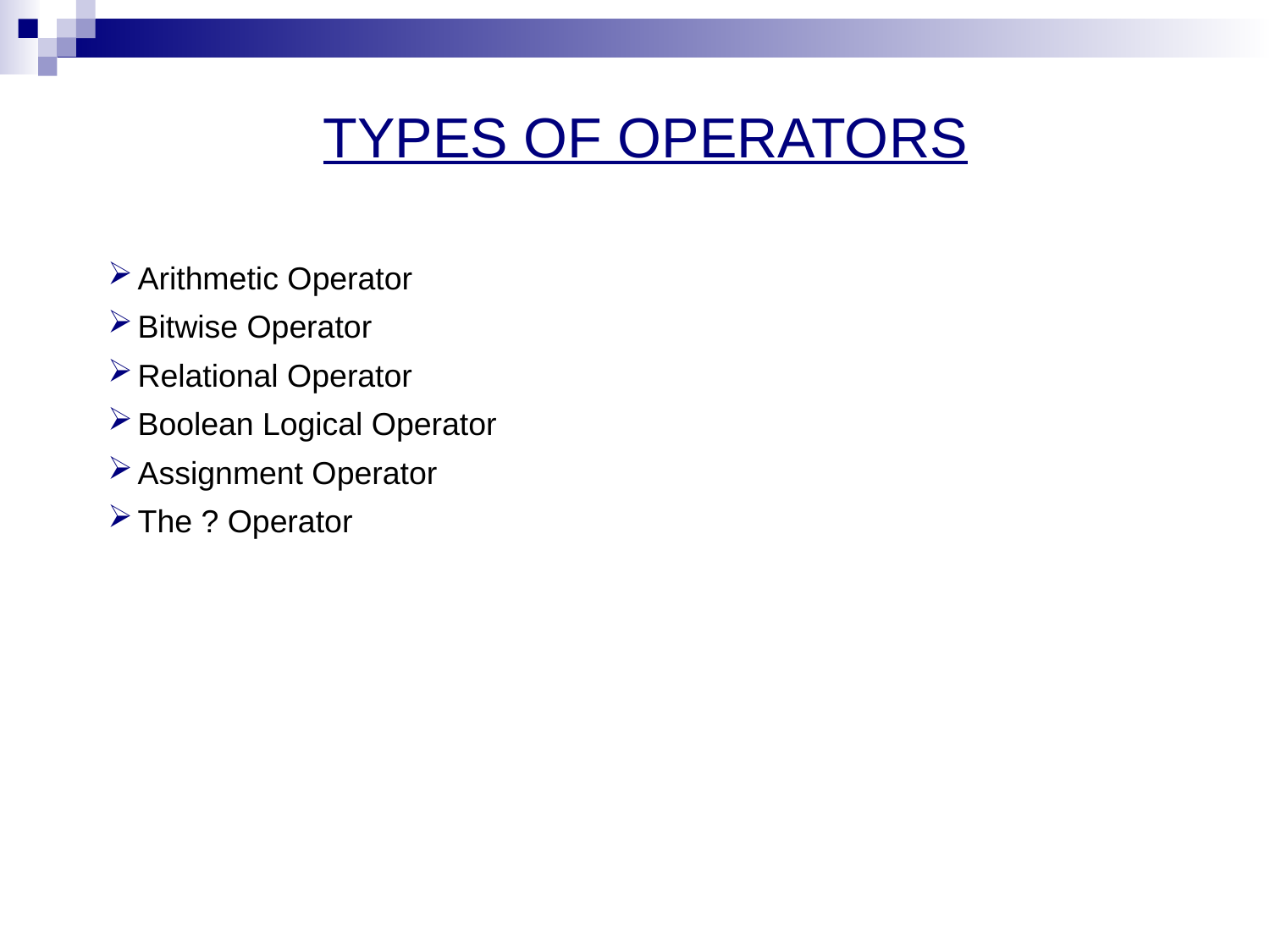

TYPES OF OPERATORS

Arithmetic Operator
Bitwise Operator
Relational Operator
Boolean Logical Operator
Assignment Operator
The ? Operator